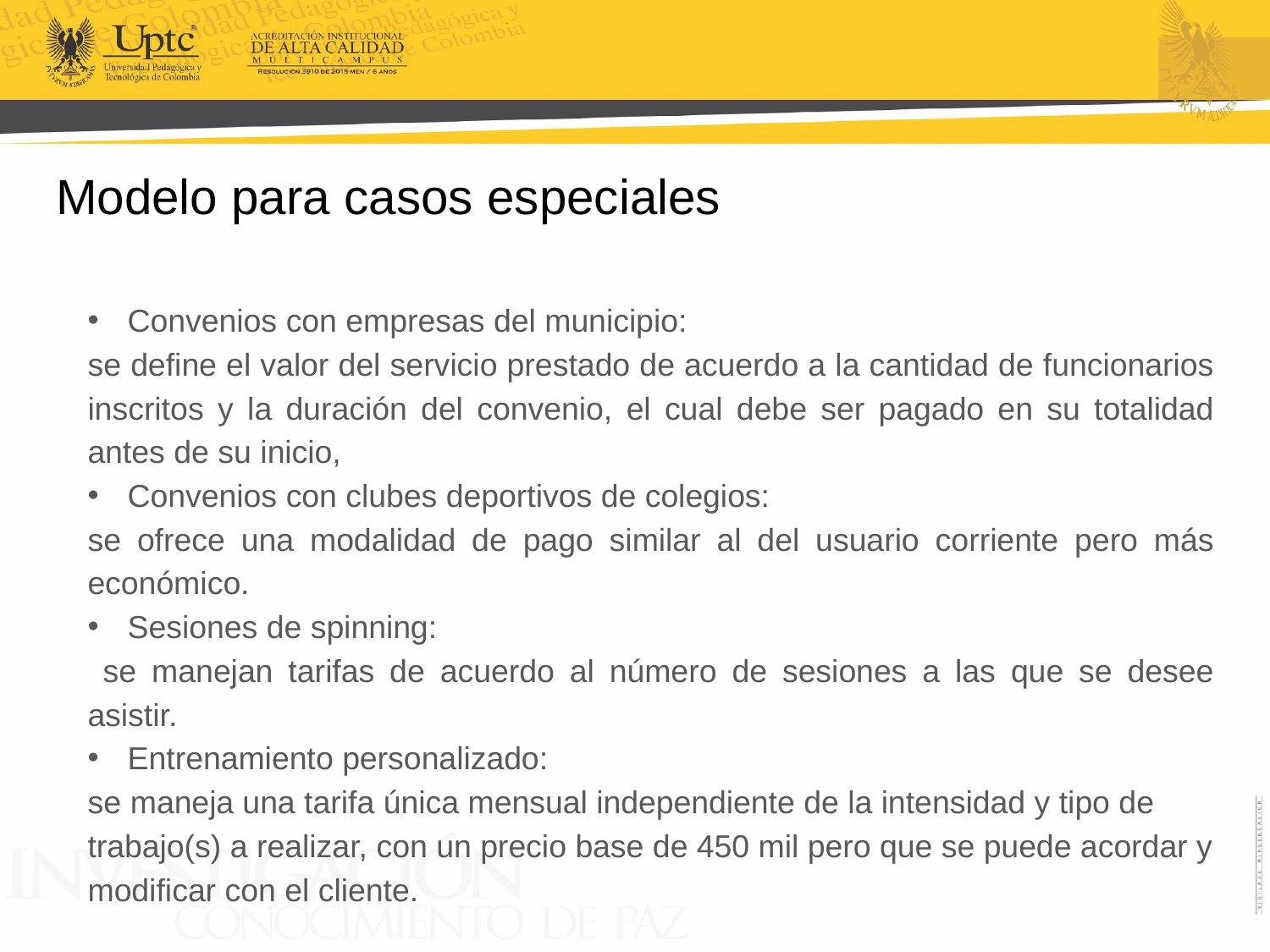

# Modelo para casos especiales

Convenios con empresas del municipio:
se define el valor del servicio prestado de acuerdo a la cantidad de funcionarios inscritos y la duración del convenio, el cual debe ser pagado en su totalidad antes de su inicio,
Convenios con clubes deportivos de colegios:
se ofrece una modalidad de pago similar al del usuario corriente pero más económico.
Sesiones de spinning:
 se manejan tarifas de acuerdo al número de sesiones a las que se desee asistir.
Entrenamiento personalizado:
se maneja una tarifa única mensual independiente de la intensidad y tipo de trabajo(s) a realizar, con un precio base de 450 mil pero que se puede acordar y modificar con el cliente.